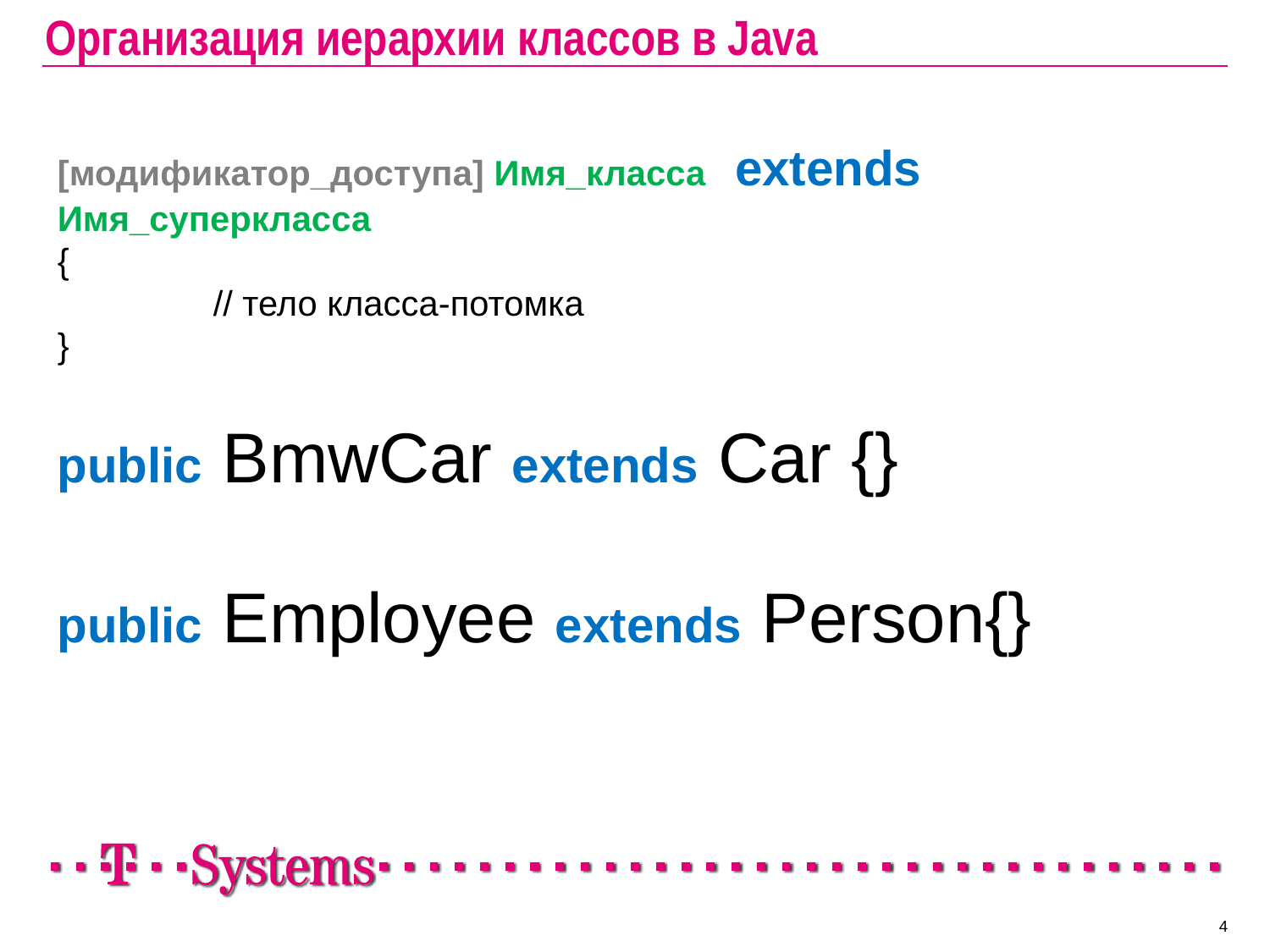

# Организация иерархии классов в Java
[модификатор_доступа] Имя_класса   extends    Имя_суперкласса
{
                // тело класса-потомка
}
public BmwCar extends Car {}
public Employee extends Person{}
4